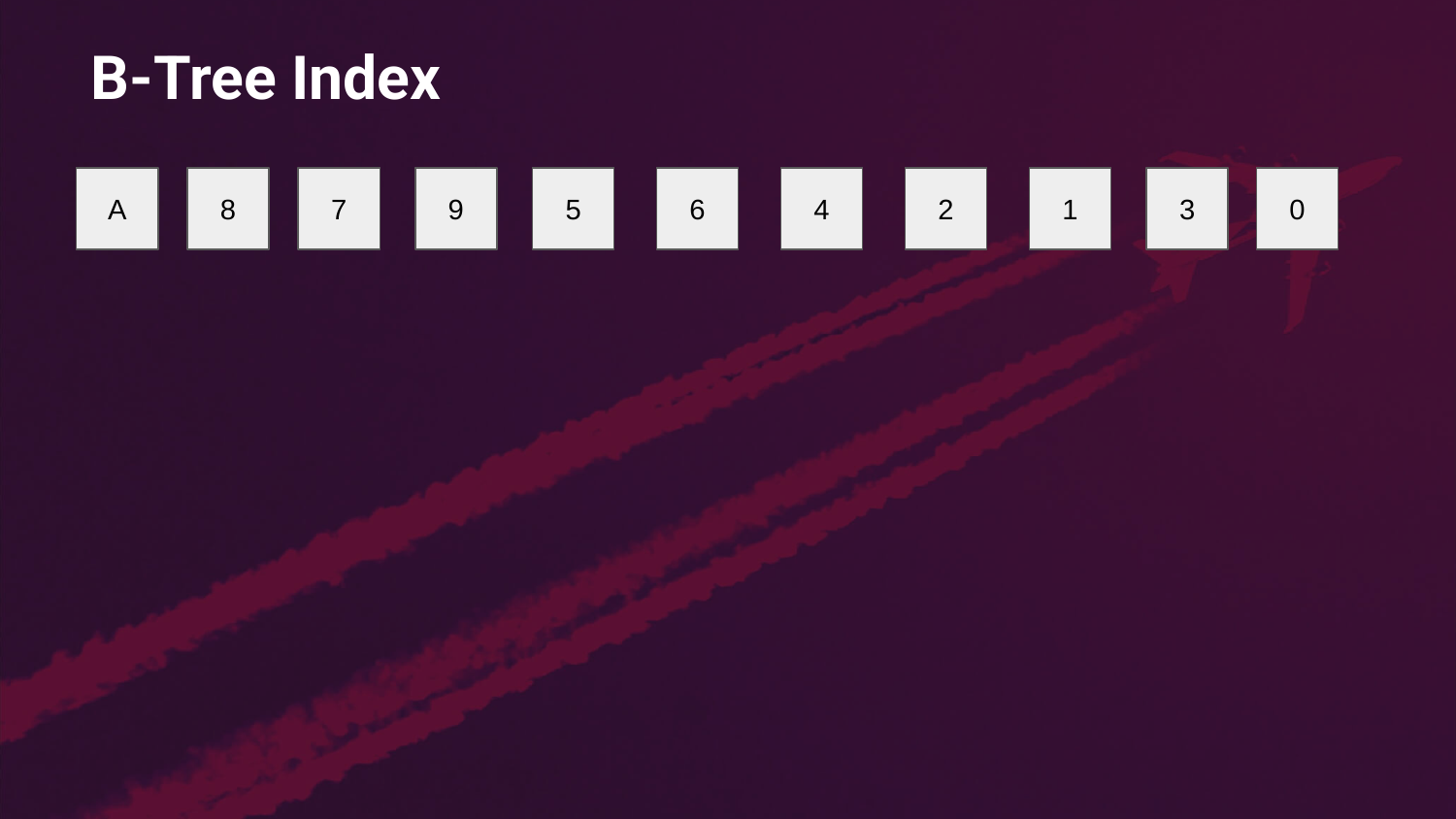

# B-Tree Index
A
8
7
9
5
6
4
2
1
3
0